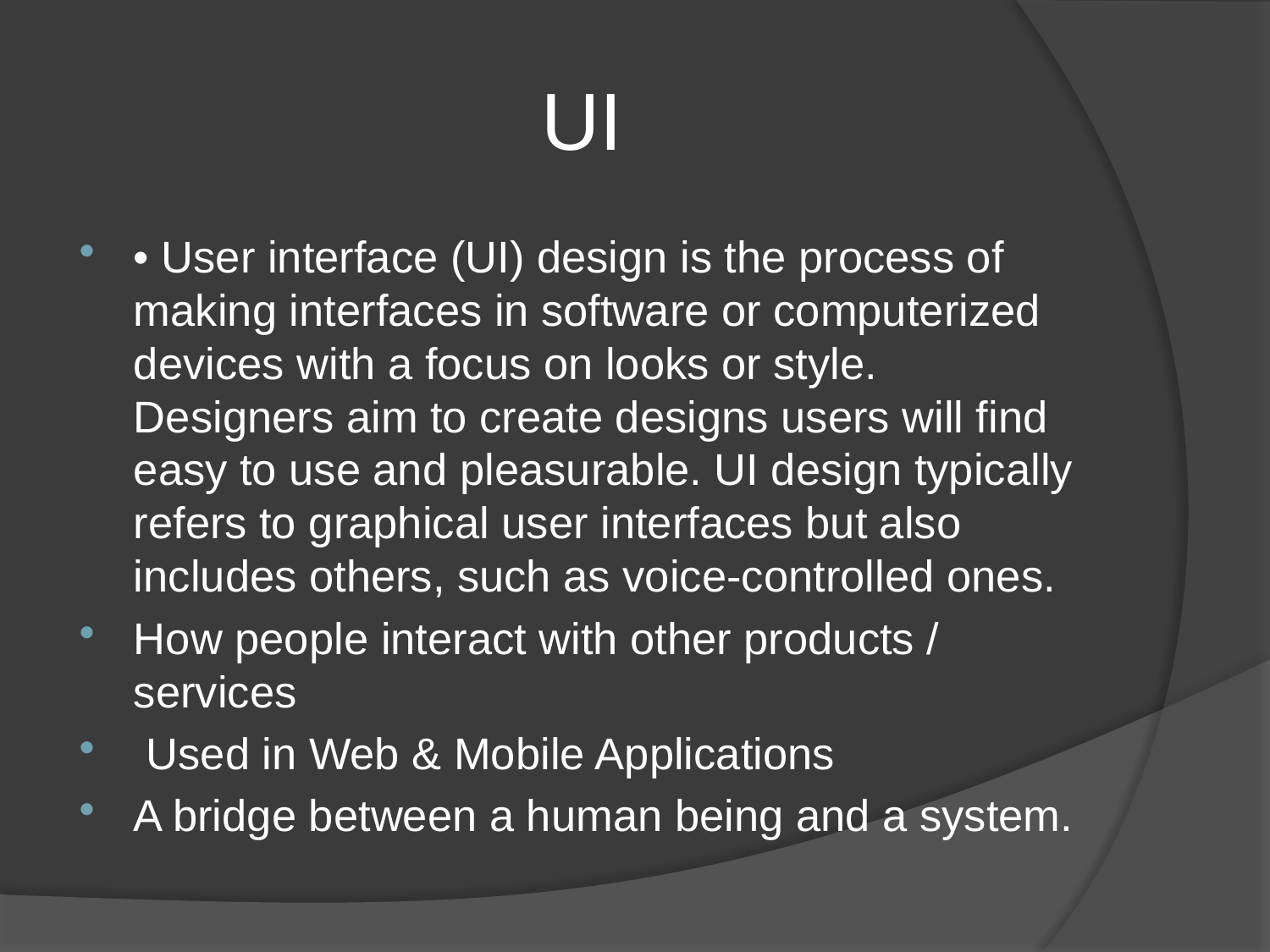

# UI
• User interface (UI) design is the process of making interfaces in software or computerized devices with a focus on looks or style. Designers aim to create designs users will find easy to use and pleasurable. UI design typically refers to graphical user interfaces but also includes others, such as voice-controlled ones.
How people interact with other products / services
 Used in Web & Mobile Applications
A bridge between a human being and a system.